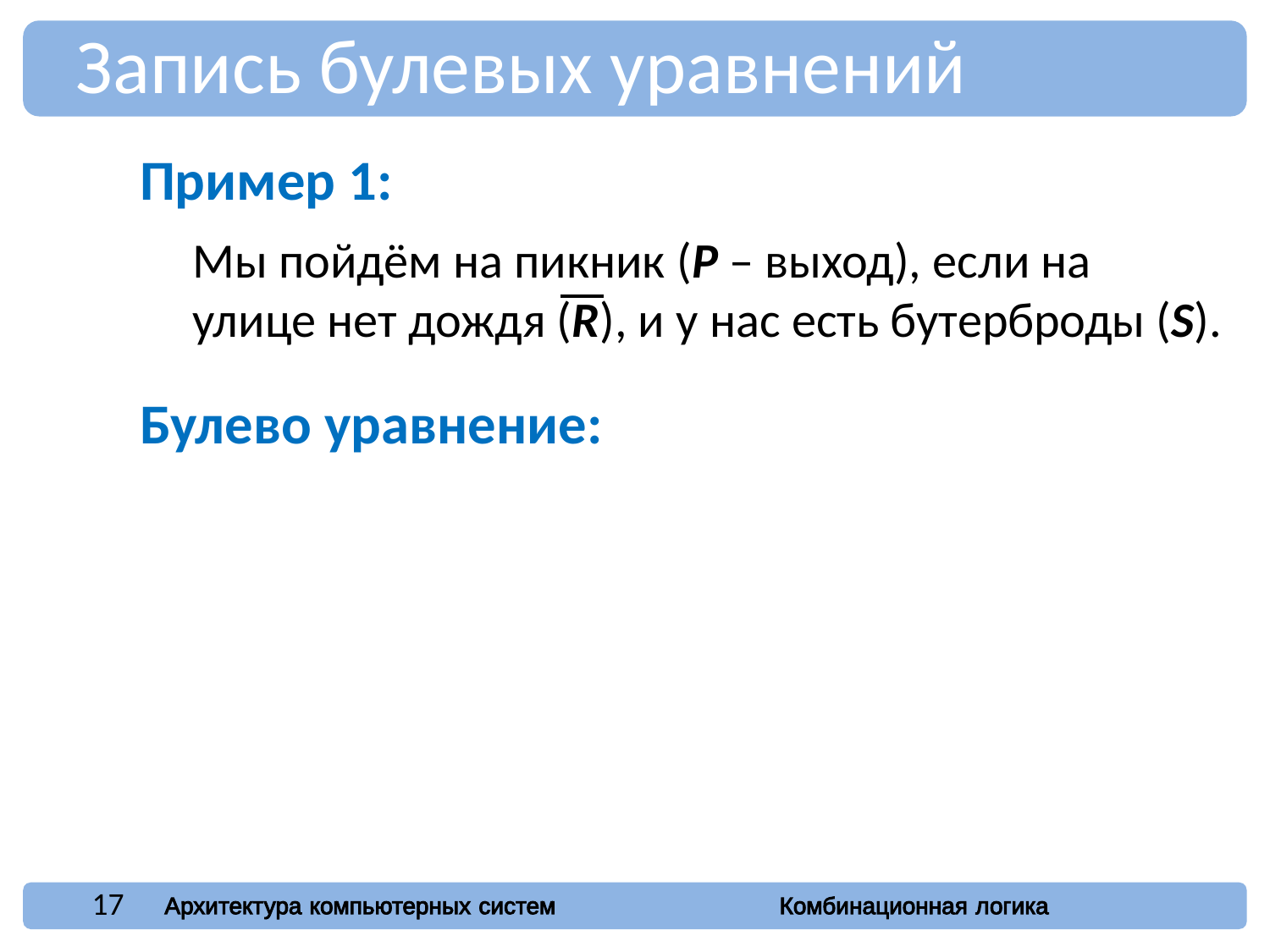

Запись булевых уравнений
Пример 1:
Мы пойдём на пикник (P – выход), если на улице нет дождя (R), и у нас есть бутерброды (S).
Булево уравнение:

P = RS
17